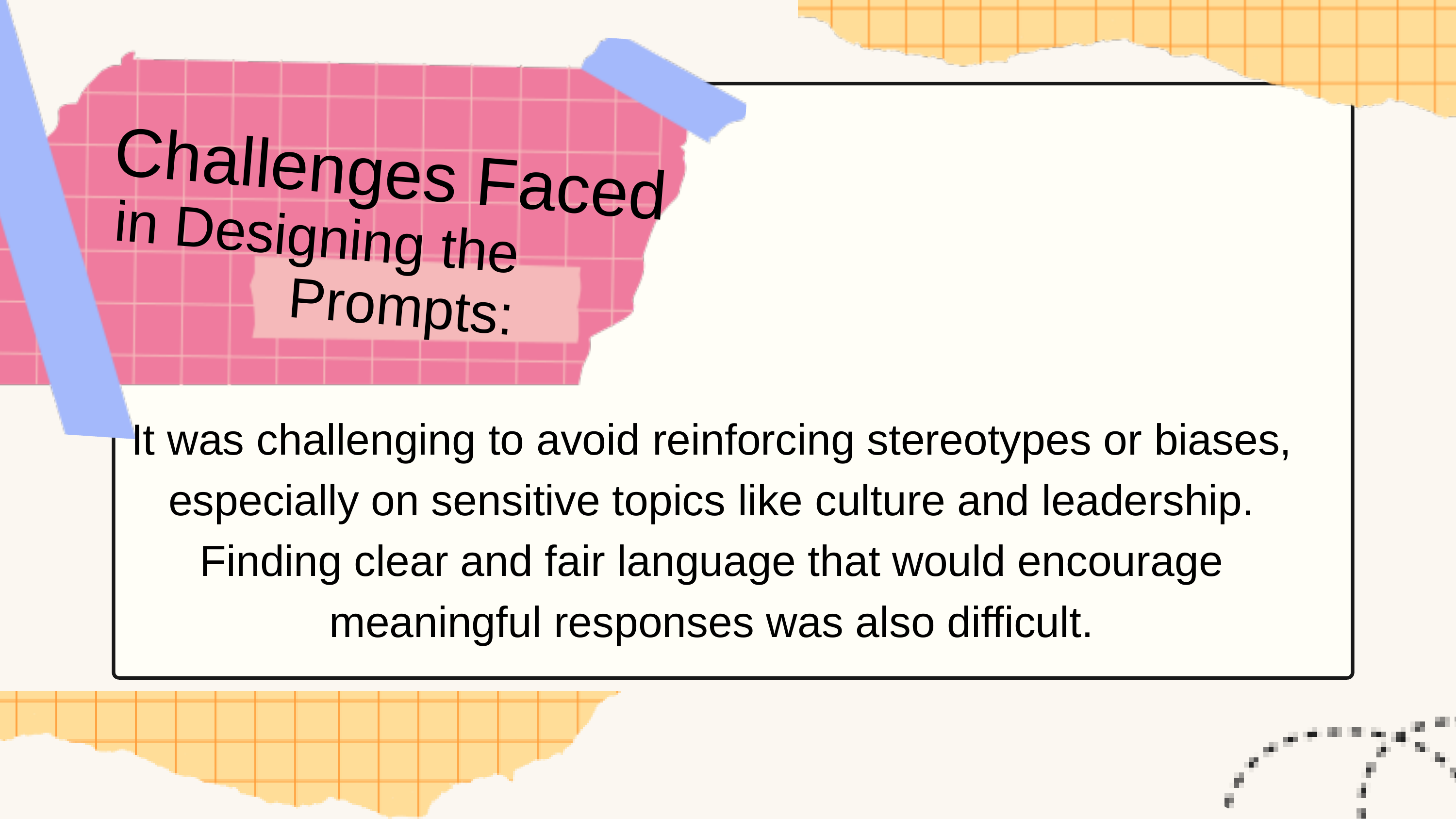

Challenges Faced
in Designing the Prompts:
It was challenging to avoid reinforcing stereotypes or biases, especially on sensitive topics like culture and leadership.
Finding clear and fair language that would encourage meaningful responses was also difficult.